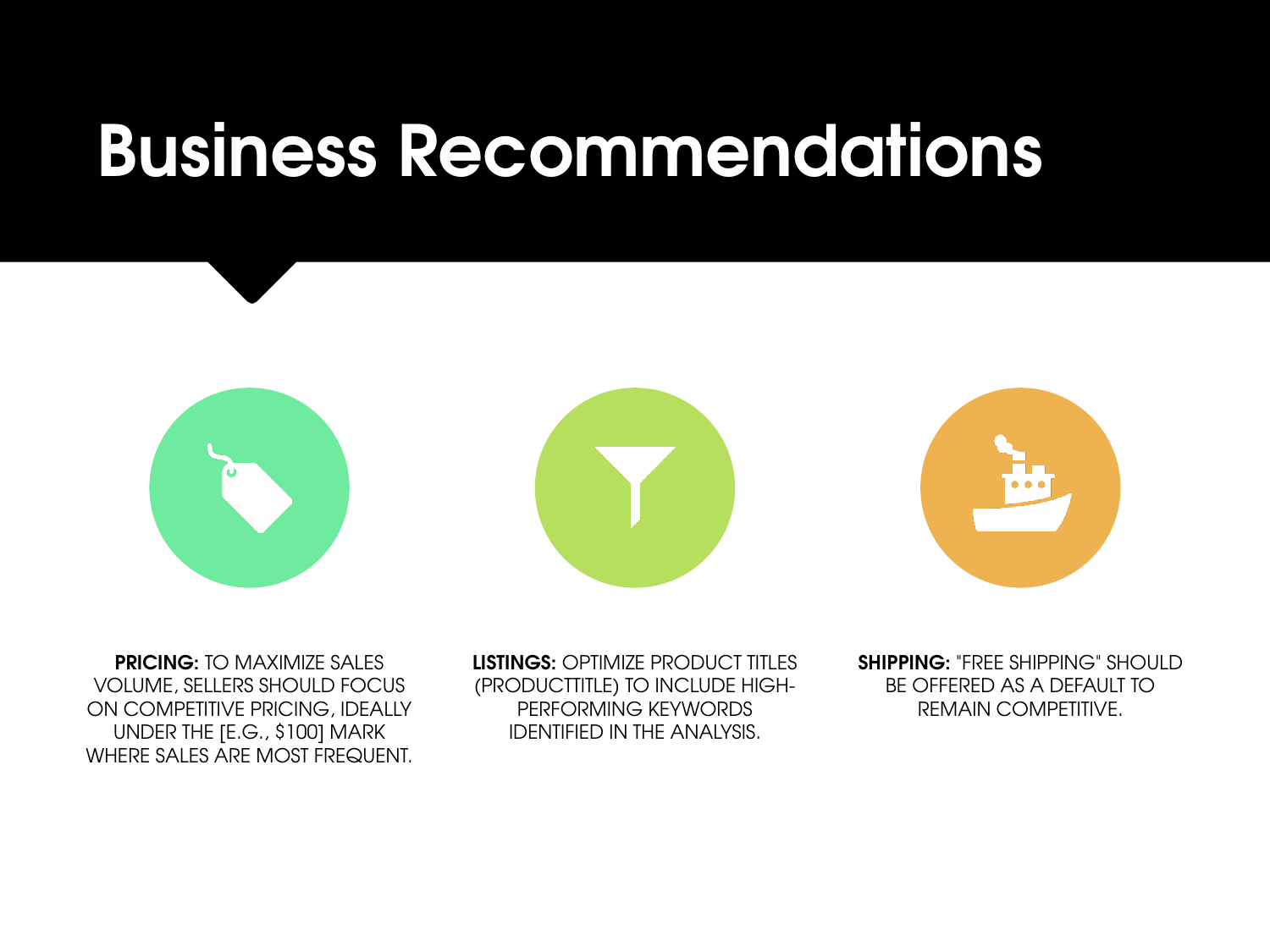

# Business Recommendations
Pricing: To maximize sales volume, sellers should focus on competitive pricing, ideally under the [e.g., $100] mark where sales are most frequent.
Listings: Optimize product titles (productTitle) to include high-performing keywords identified in the analysis.
Shipping: "Free shipping" should be offered as a default to remain competitive.